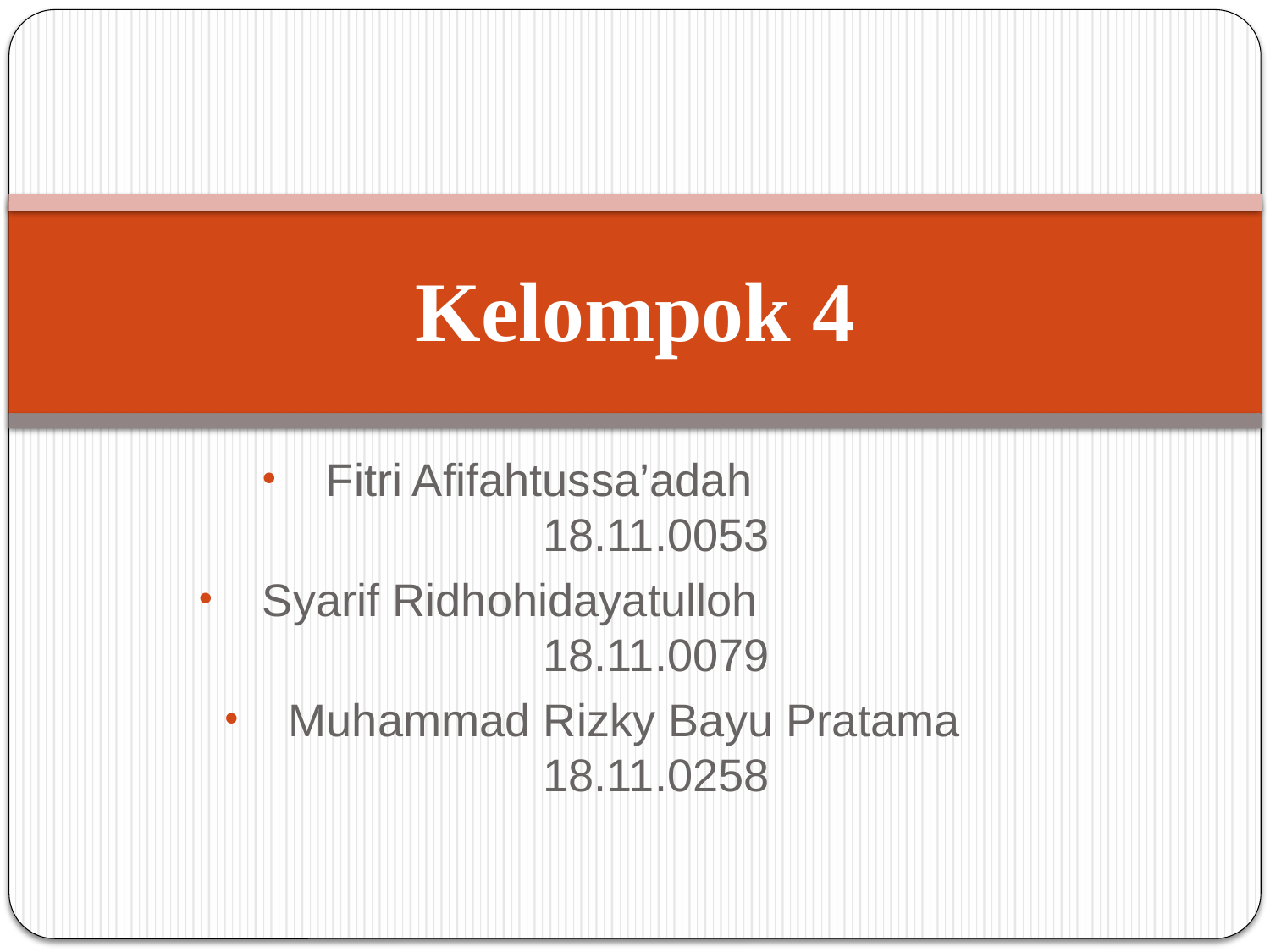

# Kelompok 4
Fitri Afifahtussa’adah 		   18.11.0053
Syarif Ridhohidayatulloh 		   18.11.0079
Muhammad Rizky Bayu Pratama      18.11.0258